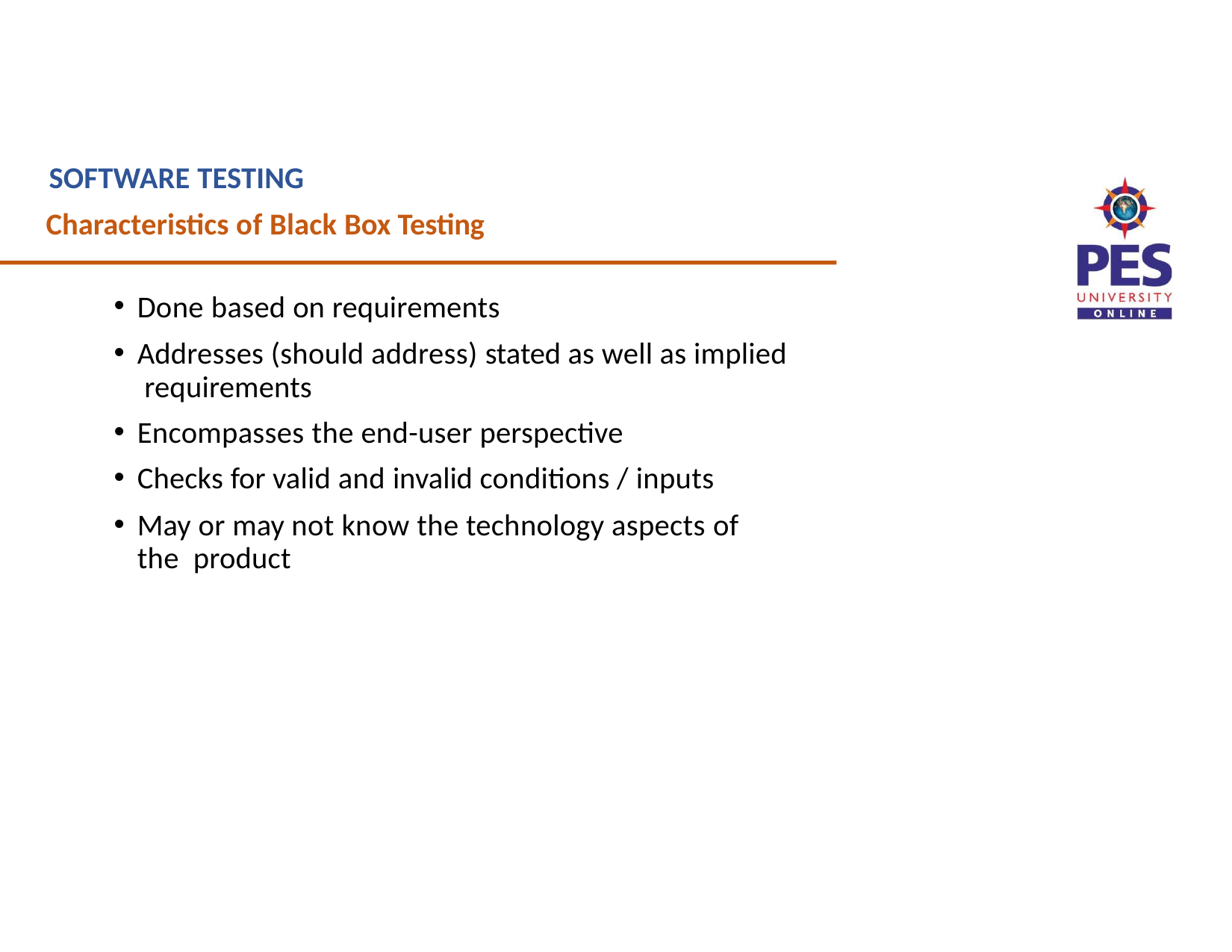

SOFTWARE TESTING
Characteristics of Black Box Testing

Done based on requirements
Addresses (should address) stated as well as implied  requirements
Encompasses the end-user perspective
Checks for valid and invalid conditions / inputs
May or may not know the technology aspects of the  product